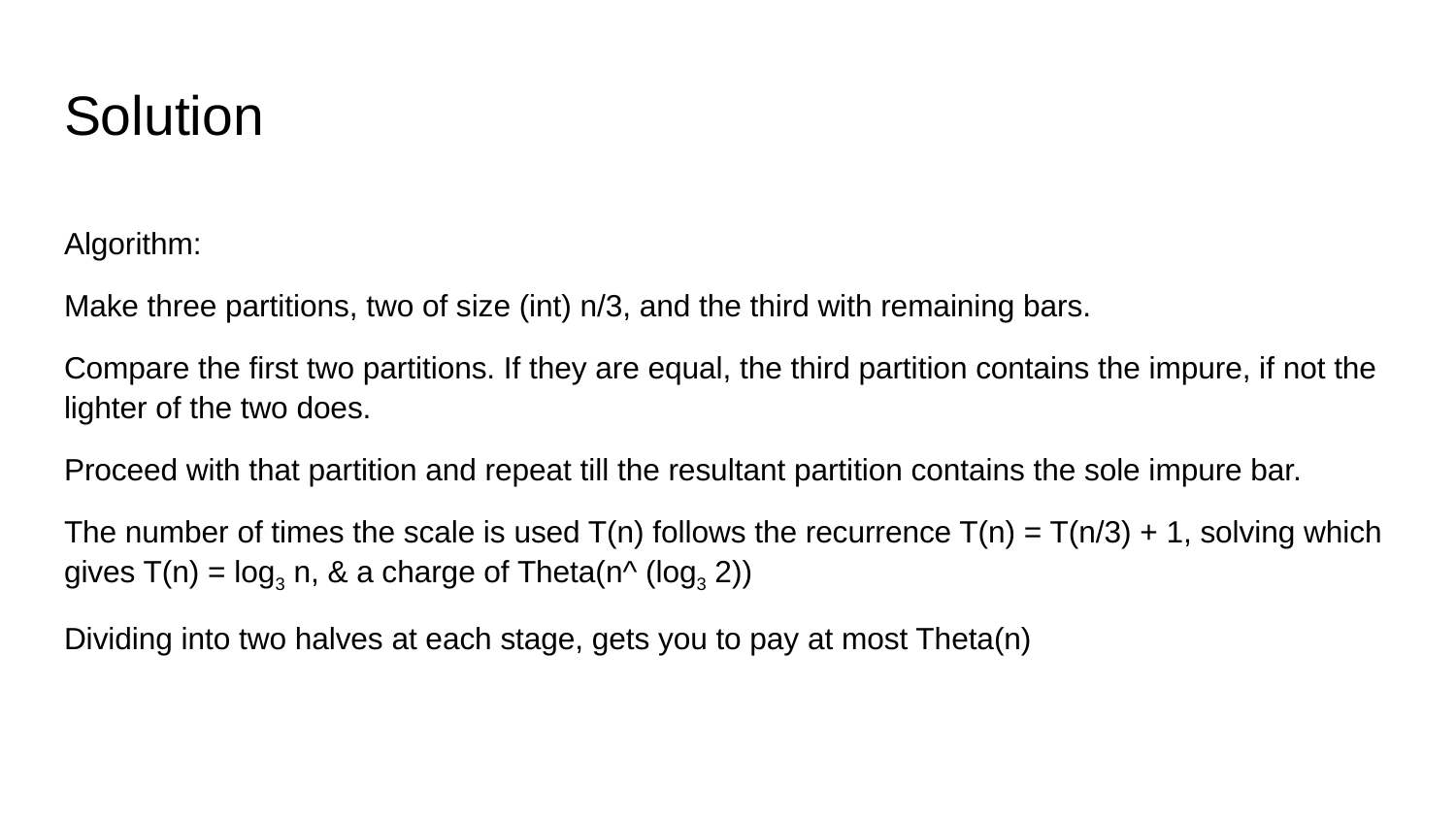

# Solution

Algorithm:
Make three partitions, two of size (int) n/3, and the third with remaining bars.
Compare the first two partitions. If they are equal, the third partition contains the impure, if not the lighter of the two does.
Proceed with that partition and repeat till the resultant partition contains the sole impure bar.
The number of times the scale is used T(n) follows the recurrence T(n) = T(n/3) + 1, solving which gives T(n) = log3 n, & a charge of Theta(n^ (log3 2))
Dividing into two halves at each stage, gets you to pay at most Theta(n)